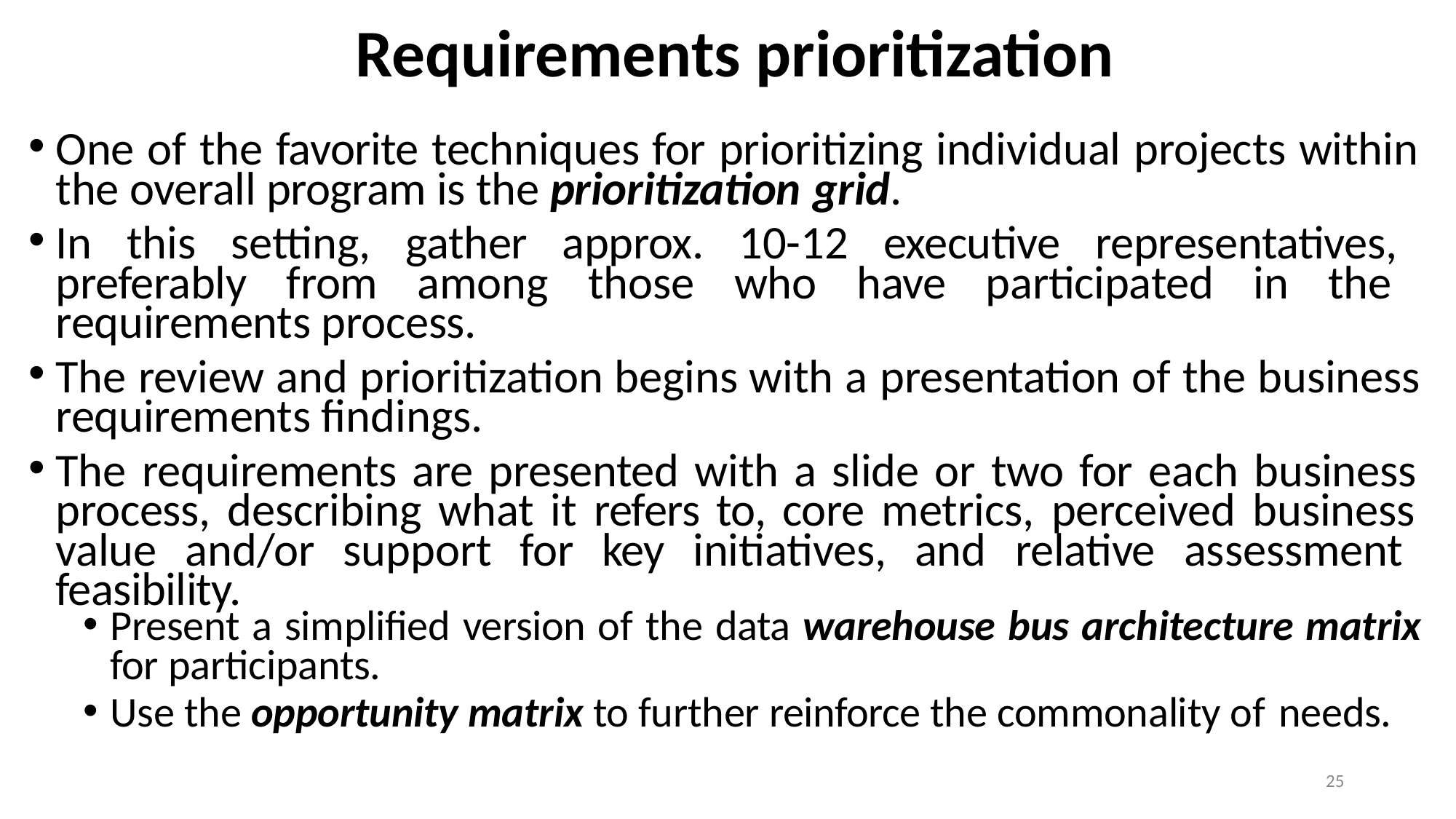

# Requirements prioritization
One of the favorite techniques for prioritizing individual projects within  the overall program is the prioritization grid.
In this setting, gather approx. 10-12 executive representatives,  preferably from among those who have participated in the  requirements process.
The review and prioritization begins with a presentation of the business  requirements findings.
The requirements are presented with a slide or two for each business  process, describing what it refers to, core metrics, perceived business  value and/or support for key initiatives, and relative assessment  feasibility.
Present a simplified version of the data warehouse bus architecture matrix
for participants.
Use the opportunity matrix to further reinforce the commonality of needs.
25